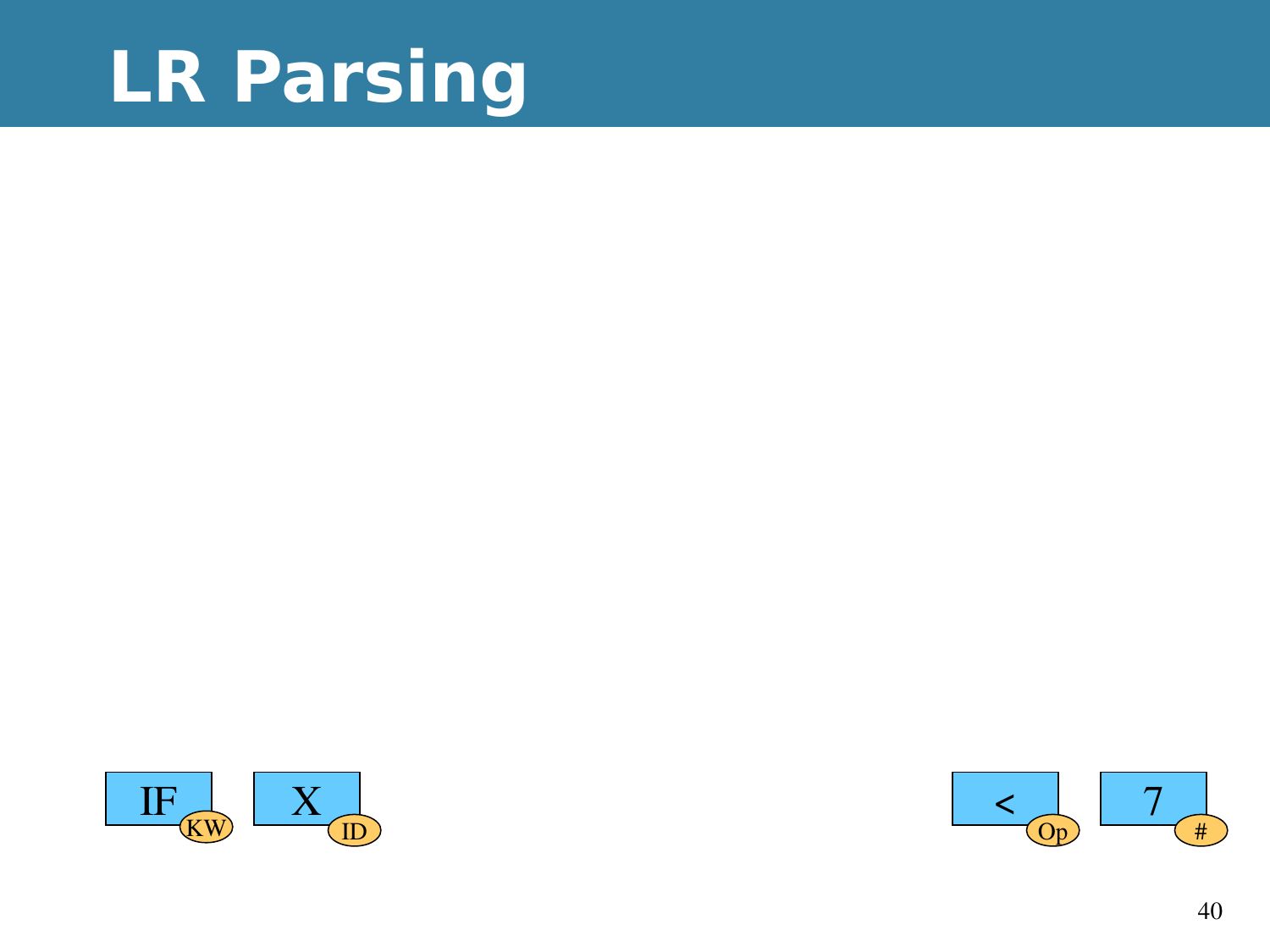

# LR Parsing
IF
KW
X
ID
<
Op
7
#